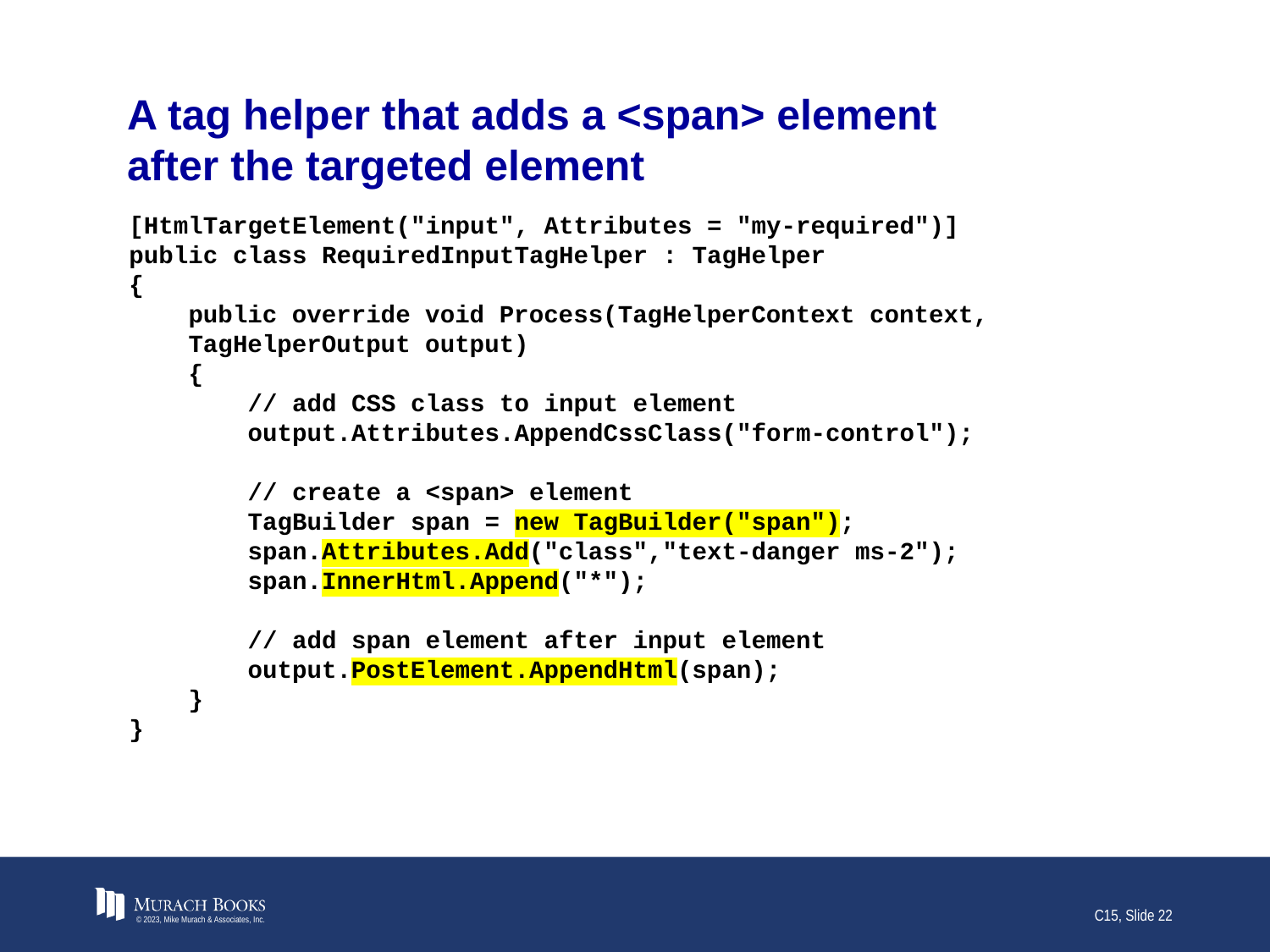

# A tag helper that adds a <span> element after the targeted element
[HtmlTargetElement("input", Attributes = "my-required")]
public class RequiredInputTagHelper : TagHelper
{
    public override void Process(TagHelperContext context,
    TagHelperOutput output)
    {
        // add CSS class to input element
        output.Attributes.AppendCssClass("form-control");

        // create a <span> element
        TagBuilder span = new TagBuilder("span");
        span.Attributes.Add("class","text-danger ms-2");
        span.InnerHtml.Append("*");

        // add span element after input element
        output.PostElement.AppendHtml(span);
    }
}

© 2023, Mike Murach & Associates, Inc.

C15, Slide 22